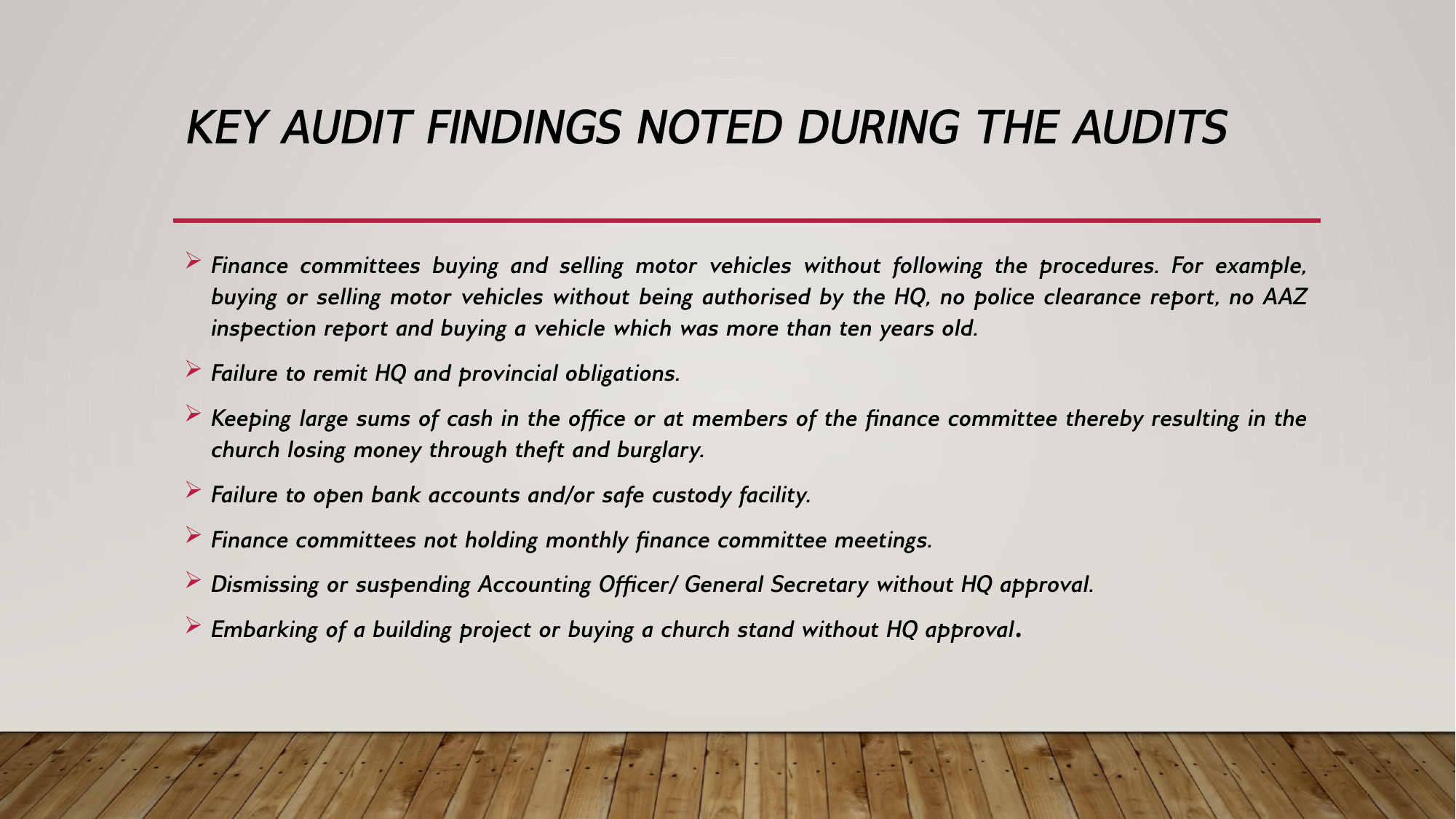

# KEY AUDIT FINDINGS NOTED DURING THE AUDITS
Finance committees buying and selling motor vehicles without following the procedures. For example, buying or selling motor vehicles without being authorised by the HQ, no police clearance report, no AAZ inspection report and buying a vehicle which was more than ten years old.
Failure to remit HQ and provincial obligations.
Keeping large sums of cash in the office or at members of the finance committee thereby resulting in the church losing money through theft and burglary.
Failure to open bank accounts and/or safe custody facility.
Finance committees not holding monthly finance committee meetings.
Dismissing or suspending Accounting Officer/ General Secretary without HQ approval.
Embarking of a building project or buying a church stand without HQ approval.